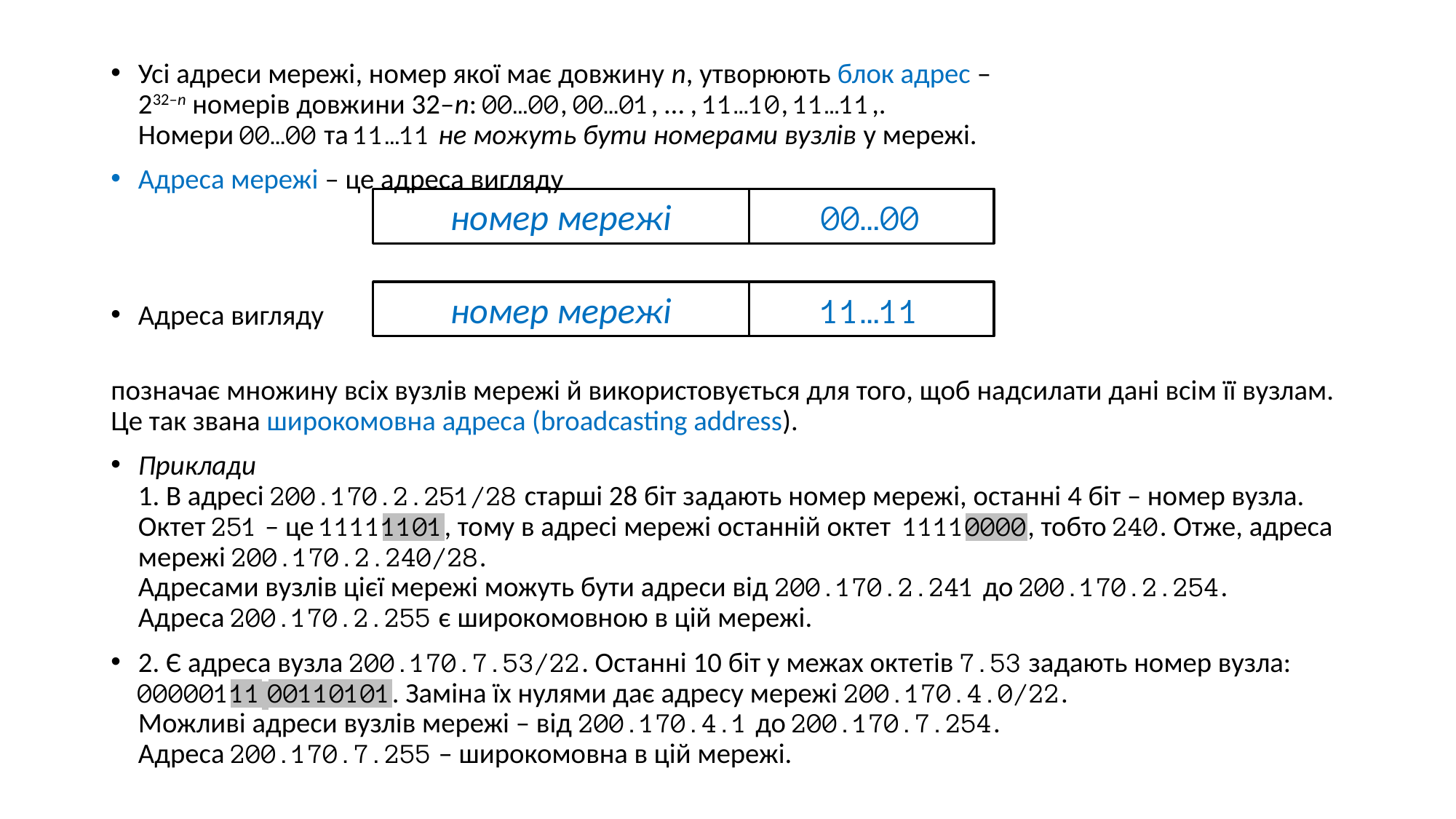

#
Усі адреси мережі, номер якої має довжину n, утворюють блок адрес –
232–n номерів довжини 32–n: 00…00, 00…01, … , 11…10, 11…11,.
Номери 00…00 та 11…11 не можуть бути номерами вузлів у мережі.
Адреса мережі – це адреса вигляду
Адреса вигляду
позначає множину всіх вузлів мережі й використовується для того, щоб надсилати дані всім її вузлам. Це так звана широкомовна адреса (broadcasting address).
Приклади
1. В адресі 200.170.2.251/28 старші 28 біт задають номер мережі, останні 4 біт – номер вузла. Октет 251 – це 11111101, тому в адресі мережі останній октет  11110000, тобто 240. Отже, адреса мережі 200.170.2.240/28.
Адресами вузлів цієї мережі можуть бути адреси від 200.170.2.241 до 200.170.2.254.
Адреса 200.170.2.255 є широкомовною в цій мережі.
2. Є адреса вузла 200.170.7.53/22. Останні 10 біт у межах октетів 7.53 задають номер вузла:  00000111 00110101. Заміна їх нулями дає адресу мережі 200.170.4.0/22.
Можливі адреси вузлів мережі – від 200.170.4.1 до 200.170.7.254.
Адреса 200.170.7.255 – широкомовна в цій мережі.
номер мережі
00…00
номер мережі
11…11